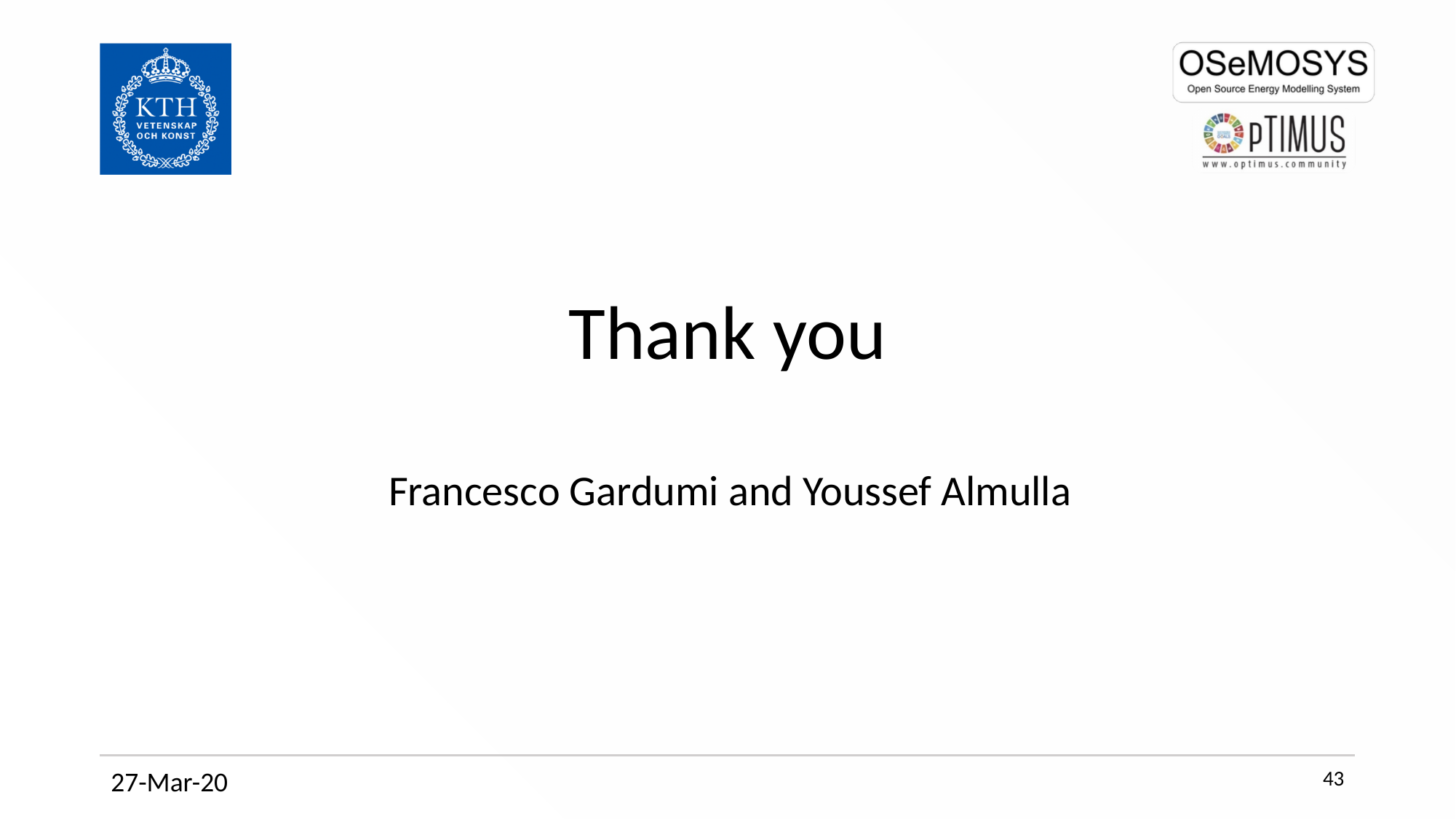

# Thank you
Francesco Gardumi and Youssef Almulla
27-Mar-20

43